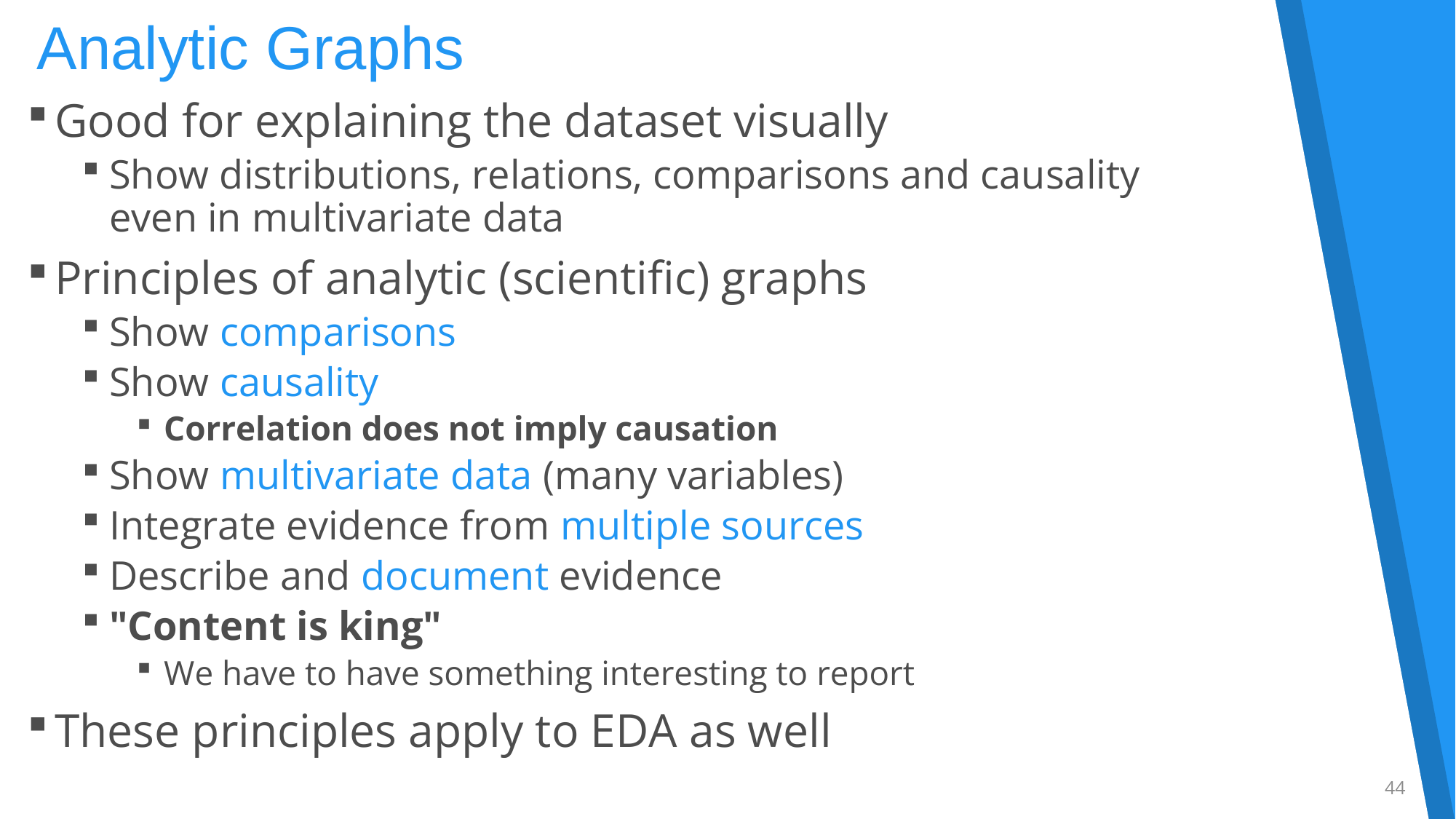

# Analytic Graphs
Good for explaining the dataset visually
Show distributions, relations, comparisons and causality
even in multivariate data
Principles of analytic (scientific) graphs
Show comparisons
Show causality
Correlation does not imply causation
Show multivariate data (many variables)
Integrate evidence from multiple sources
Describe and document evidence
"Content is king"
We have to have something interesting to report
These principles apply to EDA as well
44